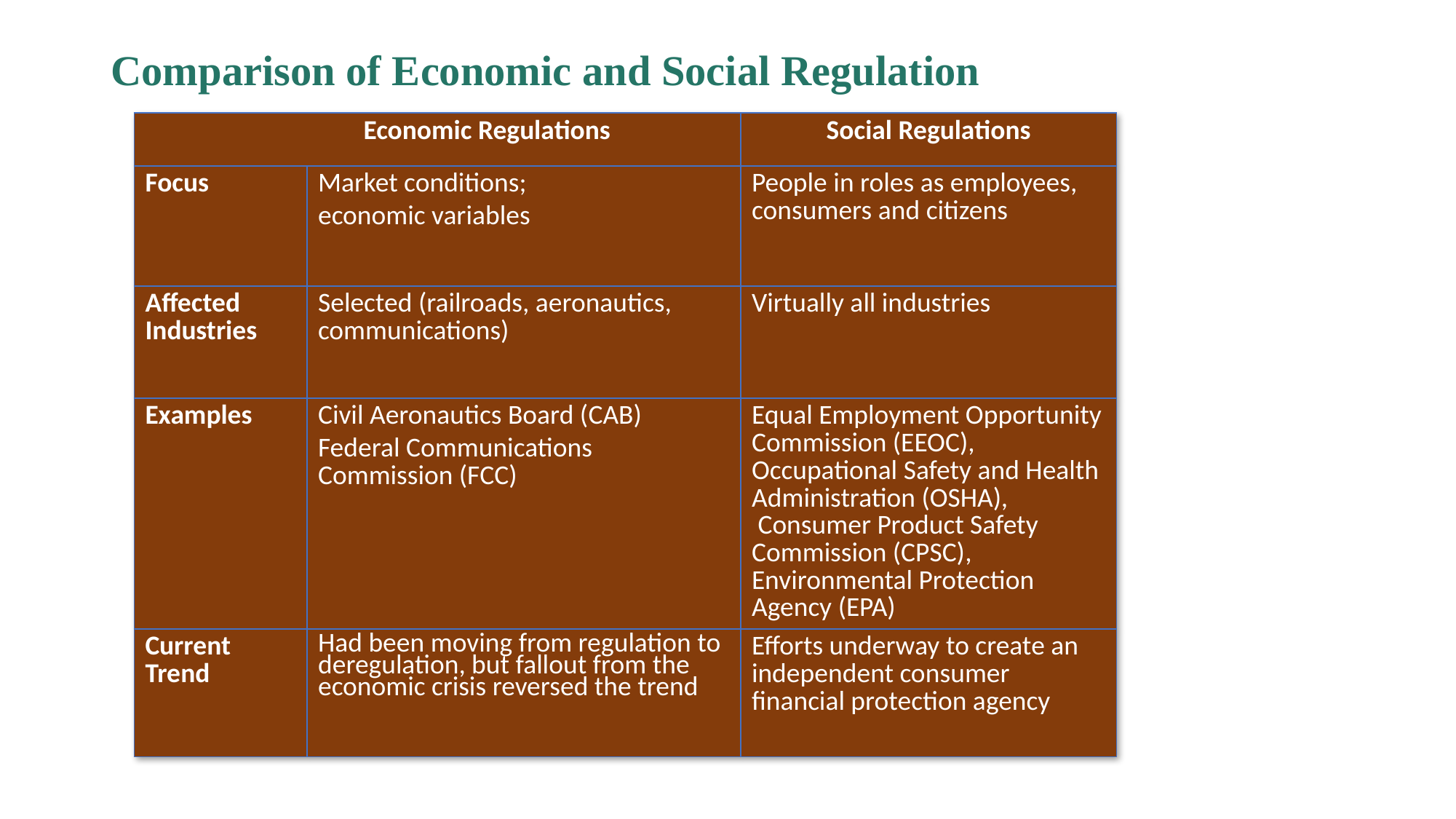

# Comparison of Economic and Social Regulation
| Economic Regulations |  | Social Regulations |
| --- | --- | --- |
| Focus | Market conditions; economic variables | People in roles as employees, consumers and citizens |
| Affected Industries | Selected (railroads, aeronautics, communications) | Virtually all industries |
| Examples | Civil Aeronautics Board (CAB) Federal Communications Commission (FCC) | Equal Employment Opportunity Commission (EEOC), Occupational Safety and Health Administration (OSHA),  Consumer Product Safety Commission (CPSC), Environmental Protection Agency (EPA) |
| Current Trend | Had been moving from regulation to deregulation, but fallout from the economic crisis reversed the trend | Efforts underway to create an independent consumer financial protection agency |